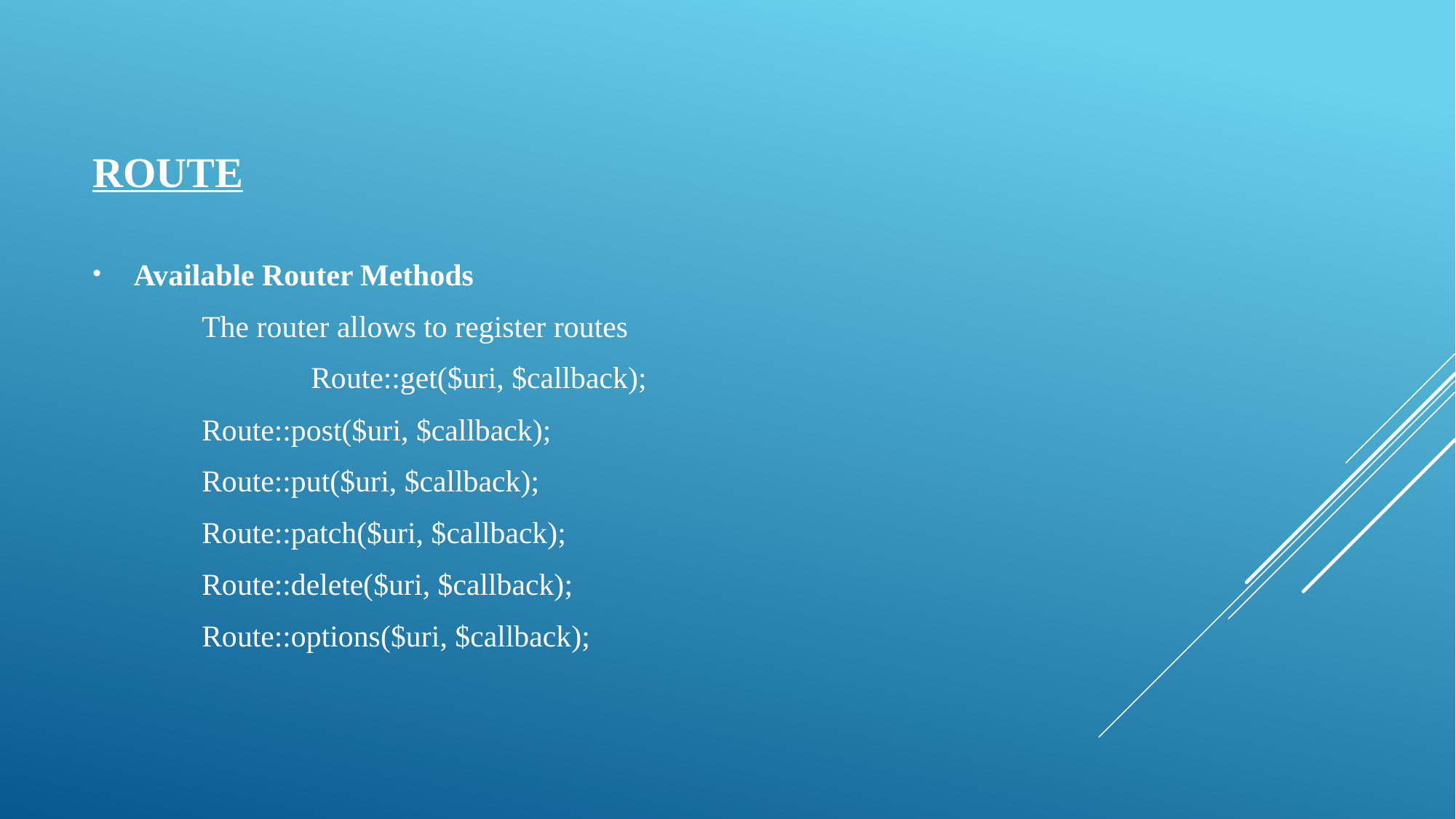

# Route
Available Router Methods
	The router allows to register routes
		Route::get($uri, $callback);
Route::post($uri, $callback);
Route::put($uri, $callback);
Route::patch($uri, $callback);
Route::delete($uri, $callback);
Route::options($uri, $callback);